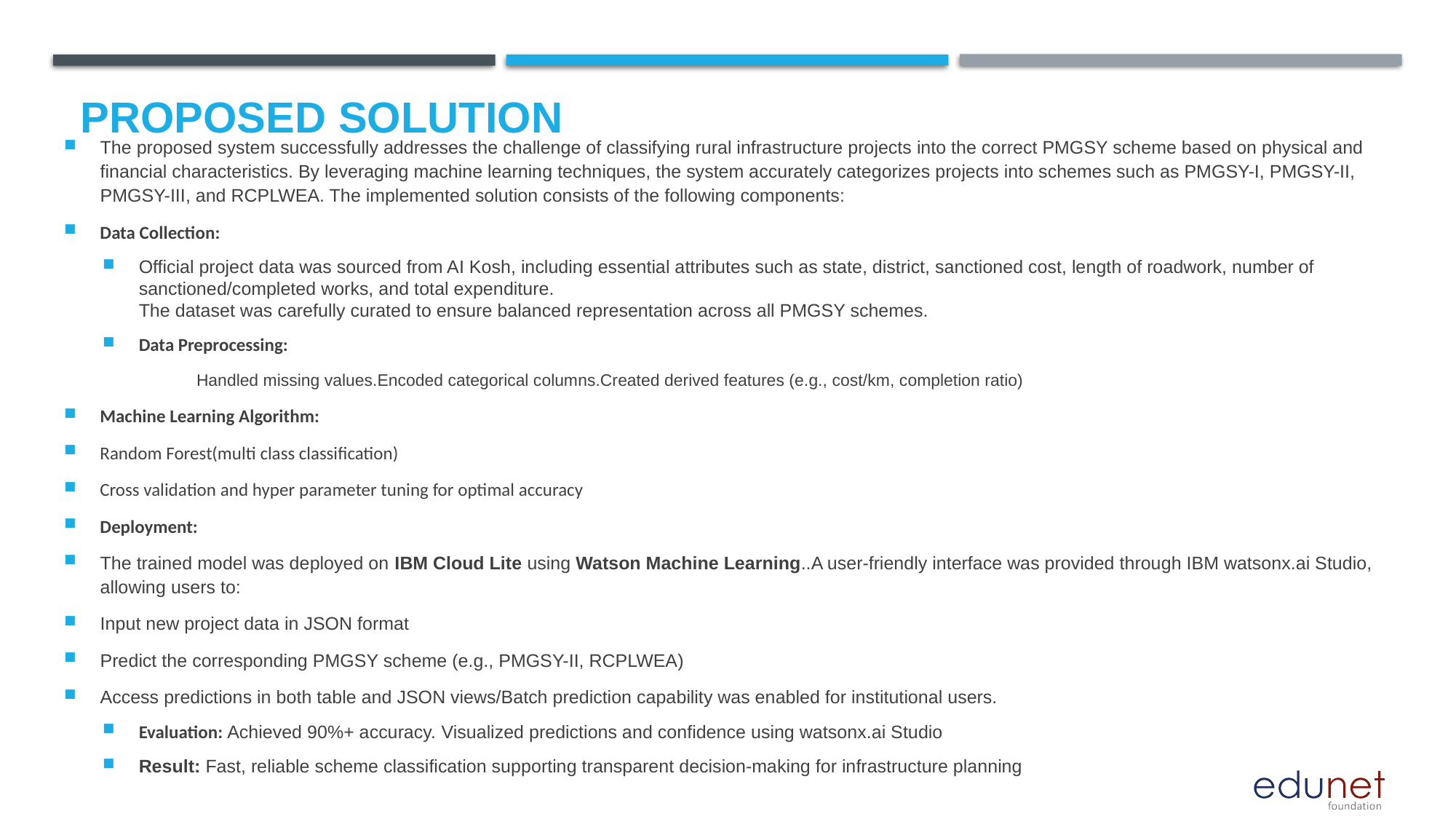

# Proposed Solution

The proposed system successfully addresses the challenge of classifying rural infrastructure projects into the correct PMGSY scheme based on physical and financial characteristics. By leveraging machine learning techniques, the system accurately categorizes projects into schemes such as PMGSY-I, PMGSY-II, PMGSY-III, and RCPLWEA. The implemented solution consists of the following components:
Data Collection:
Official project data was sourced from AI Kosh, including essential attributes such as state, district, sanctioned cost, length of roadwork, number of sanctioned/completed works, and total expenditure.
The dataset was carefully curated to ensure balanced representation across all PMGSY schemes.
Data Preprocessing:
	     Handled missing values.Encoded categorical columns.Created derived features (e.g., cost/km, completion ratio)
Machine Learning Algorithm:
Random Forest(multi class classification)
Cross validation and hyper parameter tuning for optimal accuracy
Deployment:
The trained model was deployed on IBM Cloud Lite using Watson Machine Learning..A user-friendly interface was provided through IBM watsonx.ai Studio, allowing users to:
Input new project data in JSON format
Predict the corresponding PMGSY scheme (e.g., PMGSY-II, RCPLWEA)
Access predictions in both table and JSON views/Batch prediction capability was enabled for institutional users.
Evaluation: Achieved 90%+ accuracy. Visualized predictions and confidence using watsonx.ai Studio
Result: Fast, reliable scheme classification supporting transparent decision-making for infrastructure planning